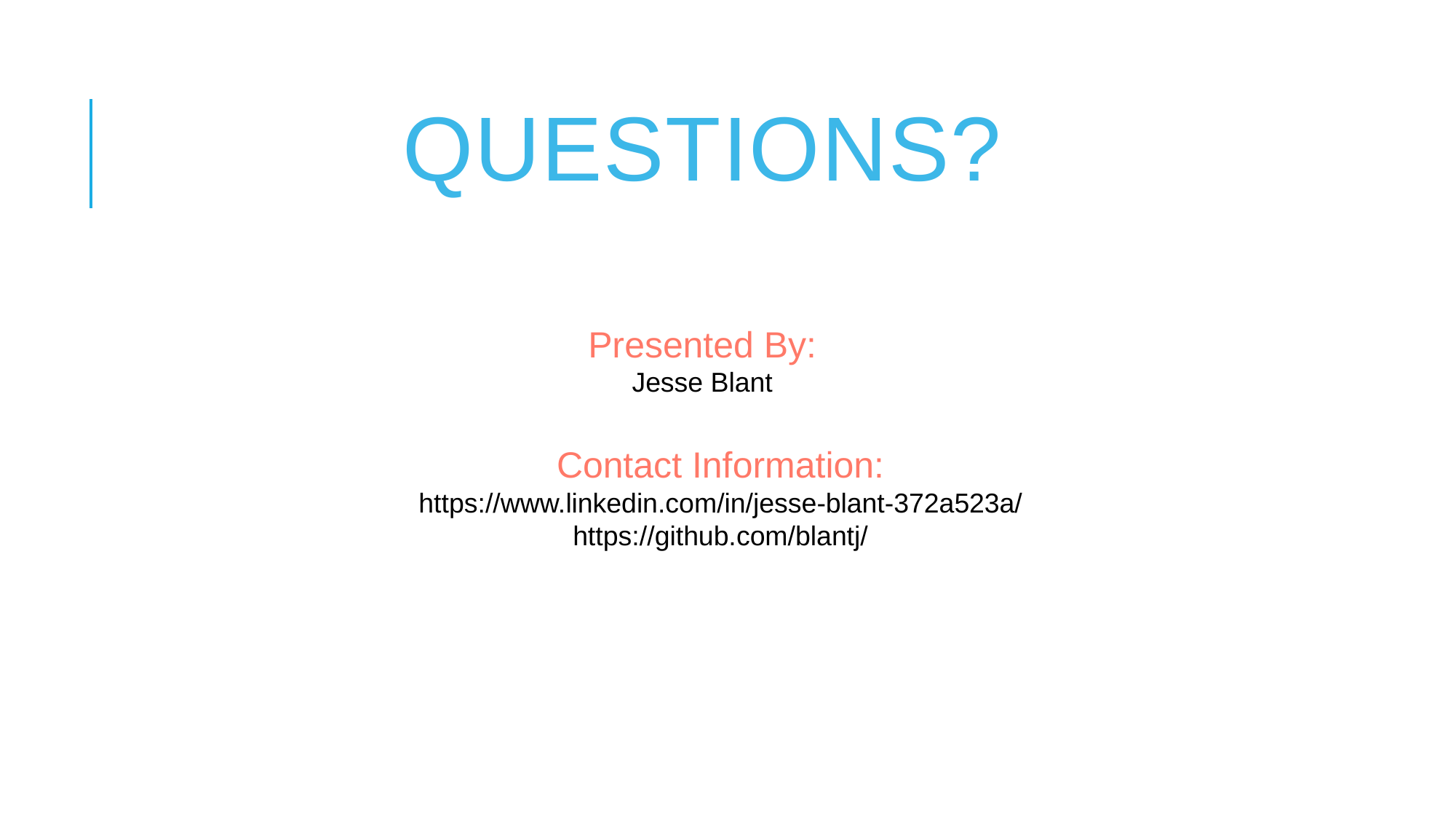

# Questions?
Presented By:
Jesse Blant
Contact Information:
https://www.linkedin.com/in/jesse-blant-372a523a/
https://github.com/blantj/